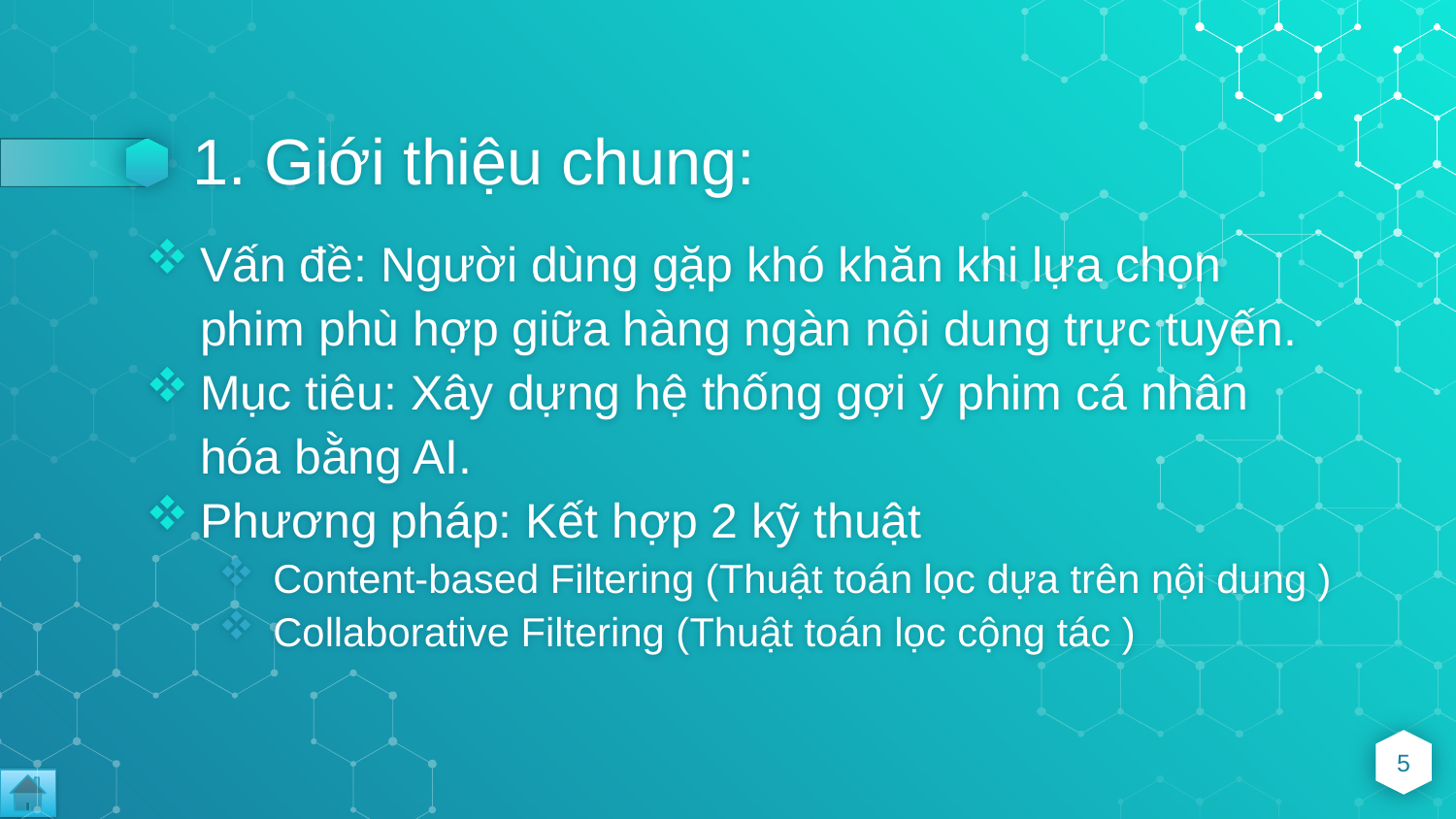

# 1. Giới thiệu chung:
Vấn đề: Người dùng gặp khó khăn khi lựa chọn phim phù hợp giữa hàng ngàn nội dung trực tuyến.
Mục tiêu: Xây dựng hệ thống gợi ý phim cá nhân hóa bằng AI.
Phương pháp: Kết hợp 2 kỹ thuật
Content-based Filtering (Thuật toán lọc dựa trên nội dung )
Collaborative Filtering (Thuật toán lọc cộng tác )
5